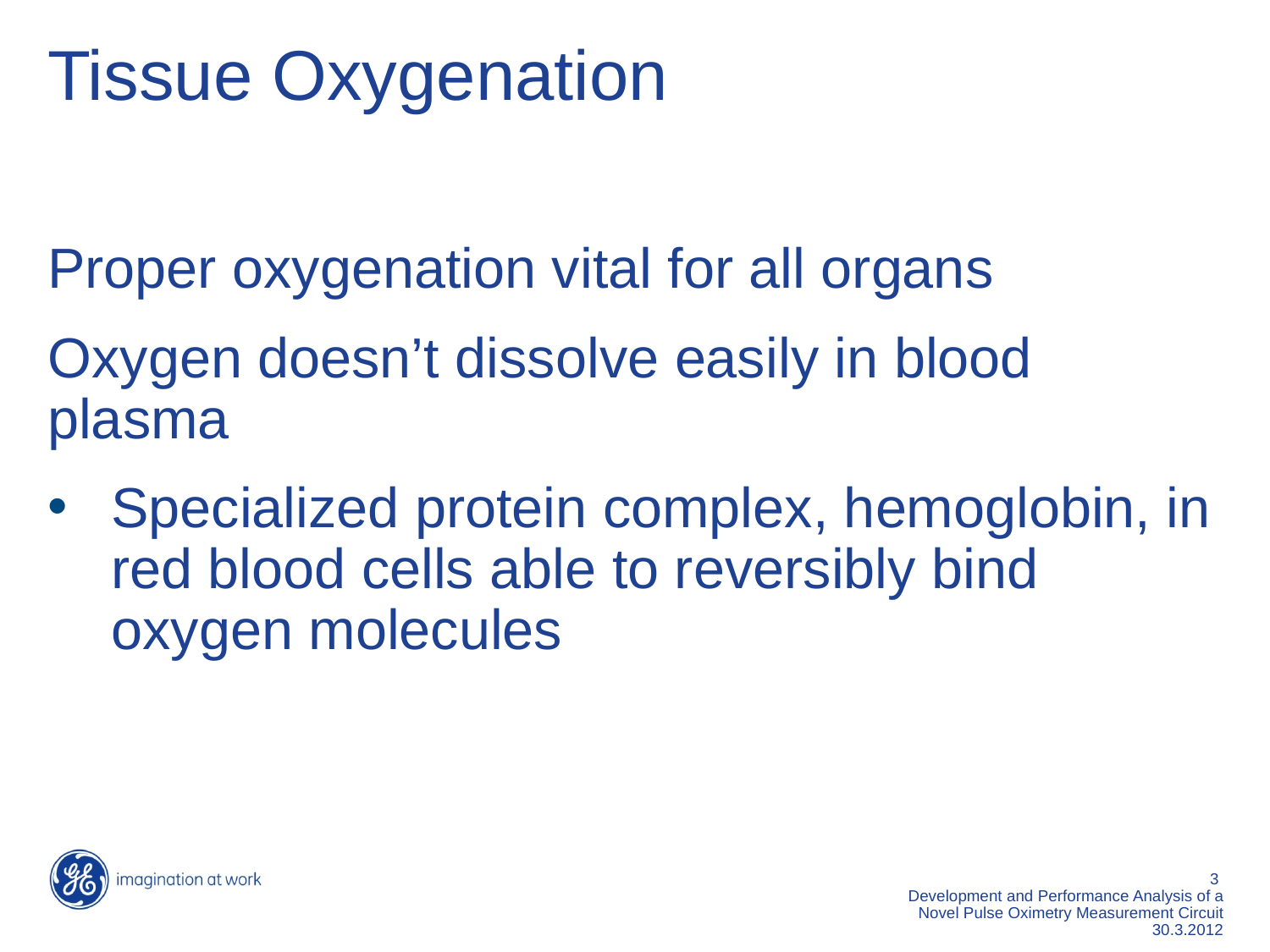

# Tissue Oxygenation
Proper oxygenation vital for all organs
Oxygen doesn’t dissolve easily in blood plasma
Specialized protein complex, hemoglobin, in red blood cells able to reversibly bind oxygen molecules